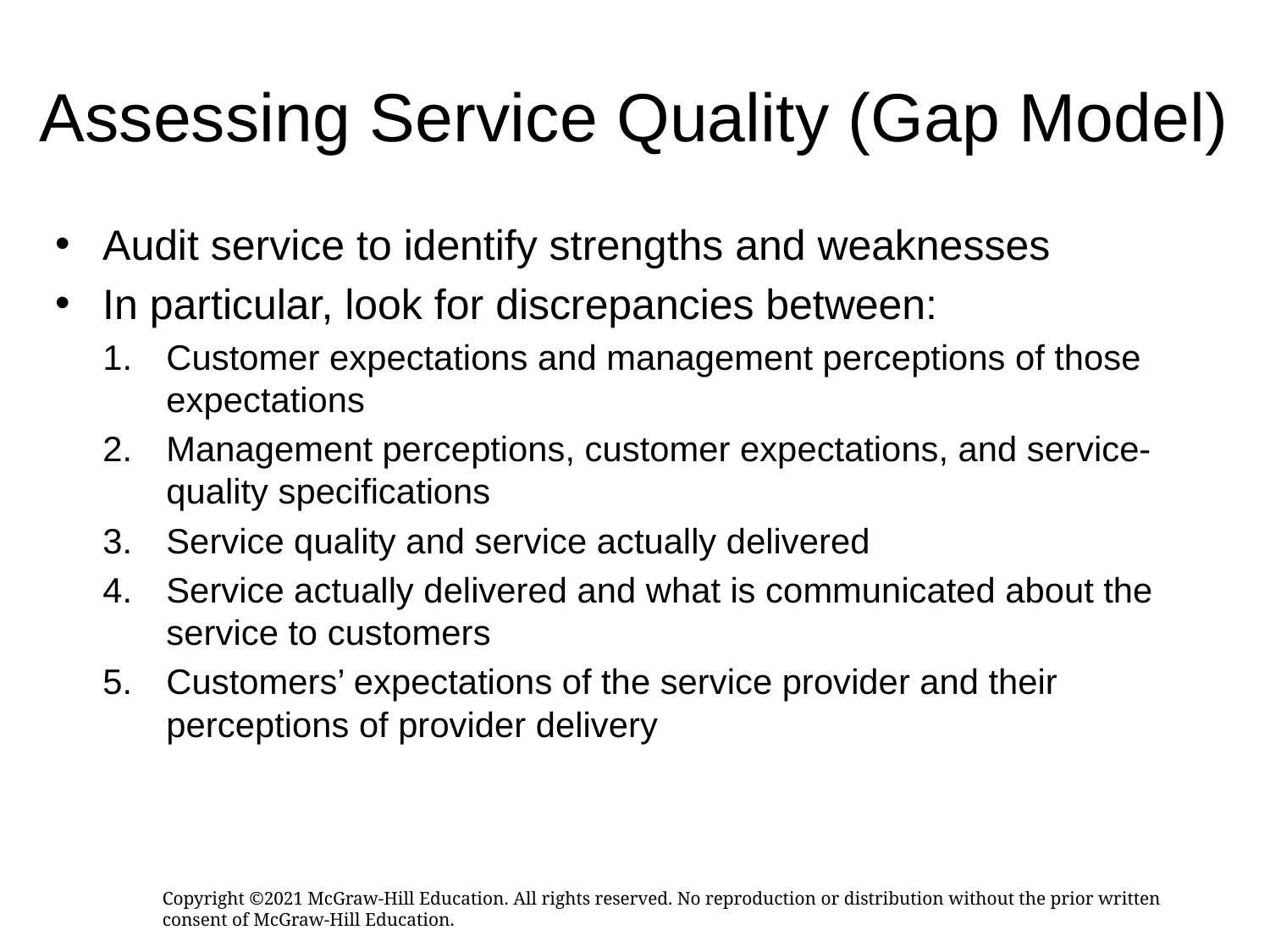

# Assessing Service Quality (Gap Model)
Audit service to identify strengths and weaknesses
In particular, look for discrepancies between:
Customer expectations and management perceptions of those expectations
Management perceptions, customer expectations, and service-quality specifications
Service quality and service actually delivered
Service actually delivered and what is communicated about the service to customers
Customers’ expectations of the service provider and their perceptions of provider delivery
Copyright ©2021 McGraw-Hill Education. All rights reserved. No reproduction or distribution without the prior written consent of McGraw-Hill Education.